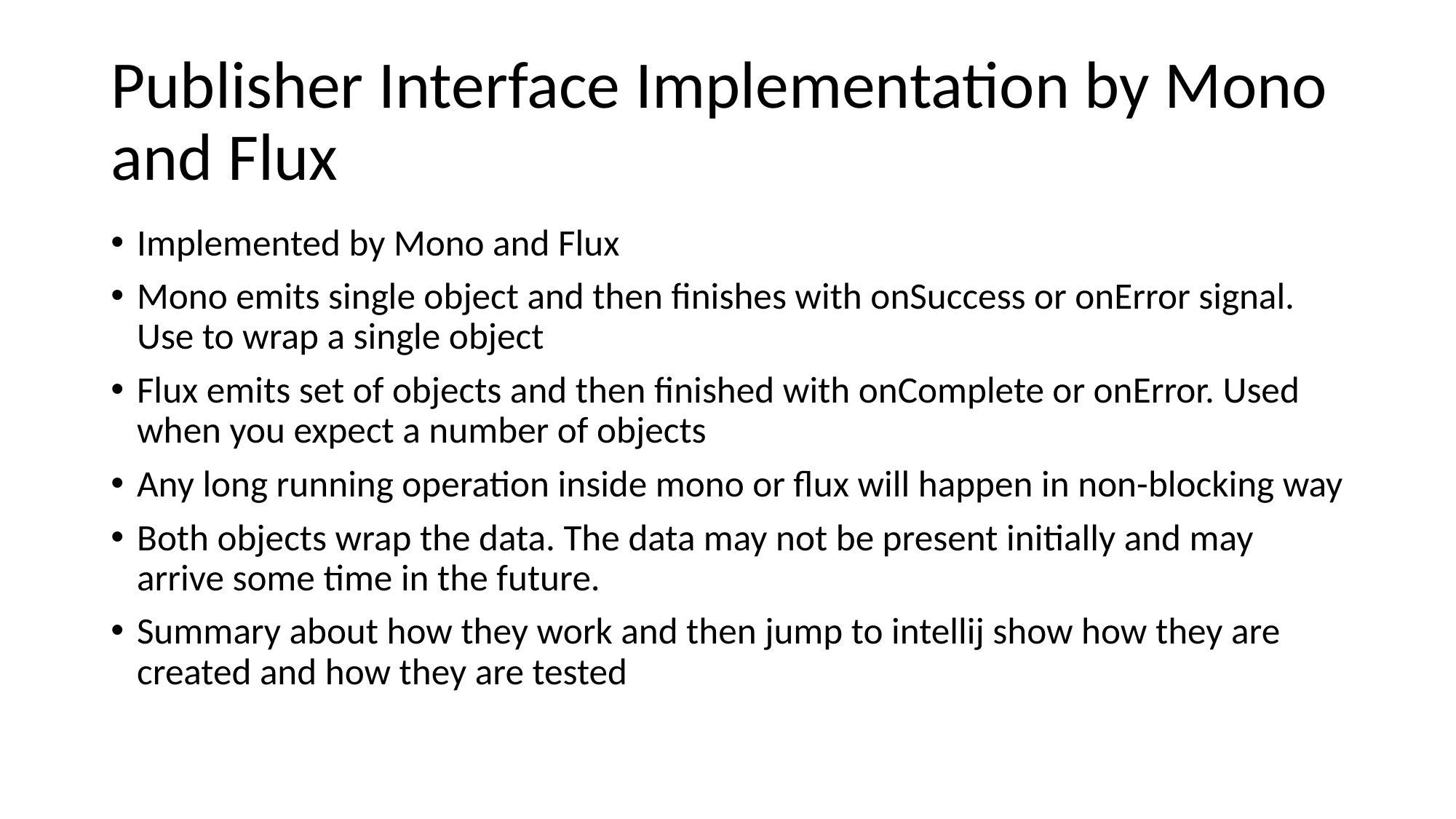

# Publisher Interface Implementation by Mono and Flux
Implemented by Mono and Flux
Mono emits single object and then finishes with onSuccess or onError signal. Use to wrap a single object
Flux emits set of objects and then finished with onComplete or onError. Used when you expect a number of objects
Any long running operation inside mono or flux will happen in non-blocking way
Both objects wrap the data. The data may not be present initially and may arrive some time in the future.
Summary about how they work and then jump to intellij show how they are created and how they are tested